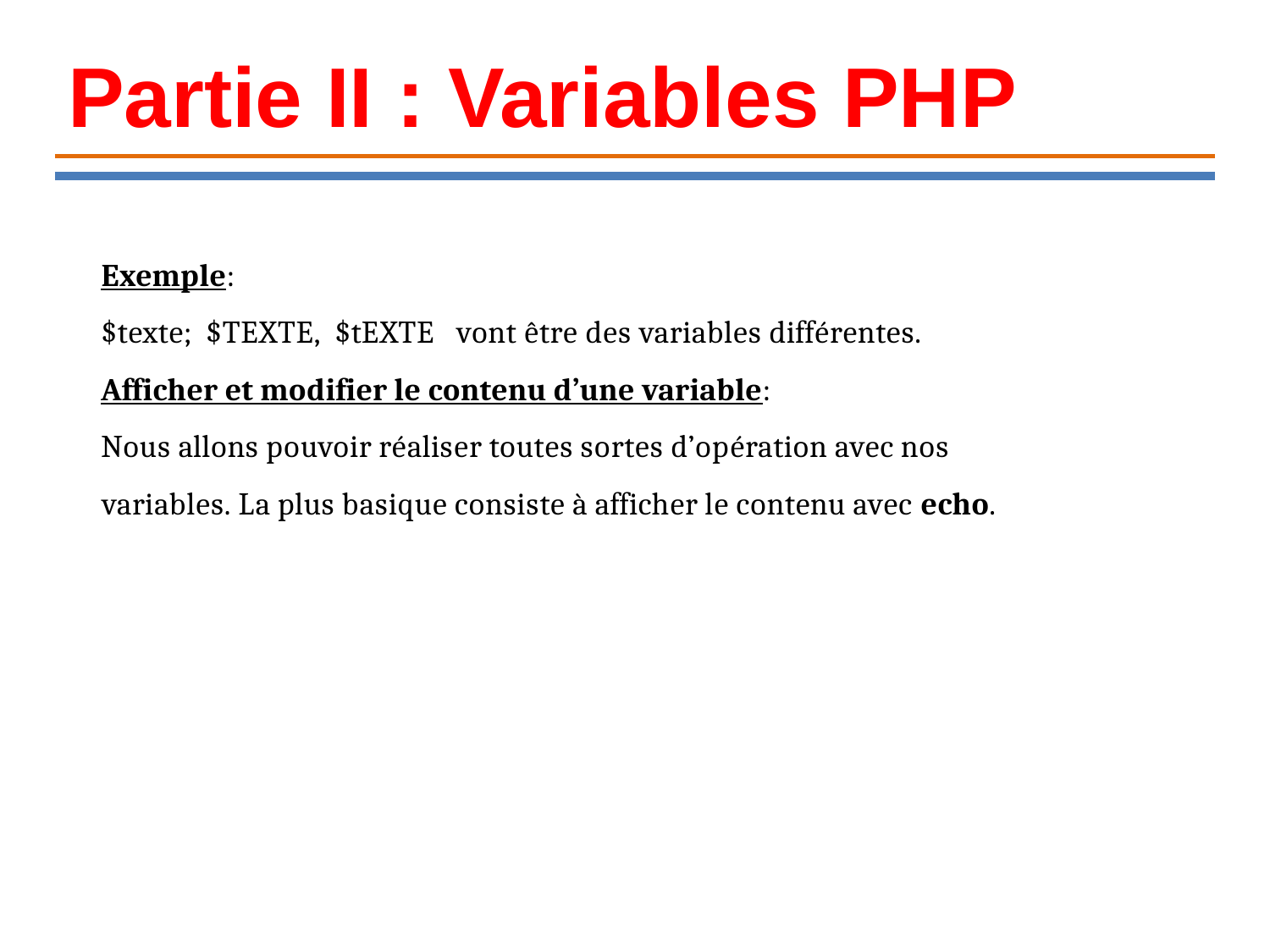

Partie II : Variables PHP

Exemple:
$texte;  $TEXTE,  $tEXTE   vont être des variables différentes.
Afficher et modifier le contenu d’une variable:
Nous allons pouvoir réaliser toutes sortes d’opération avec nos variables. La plus basique consiste à afficher le contenu avec echo.